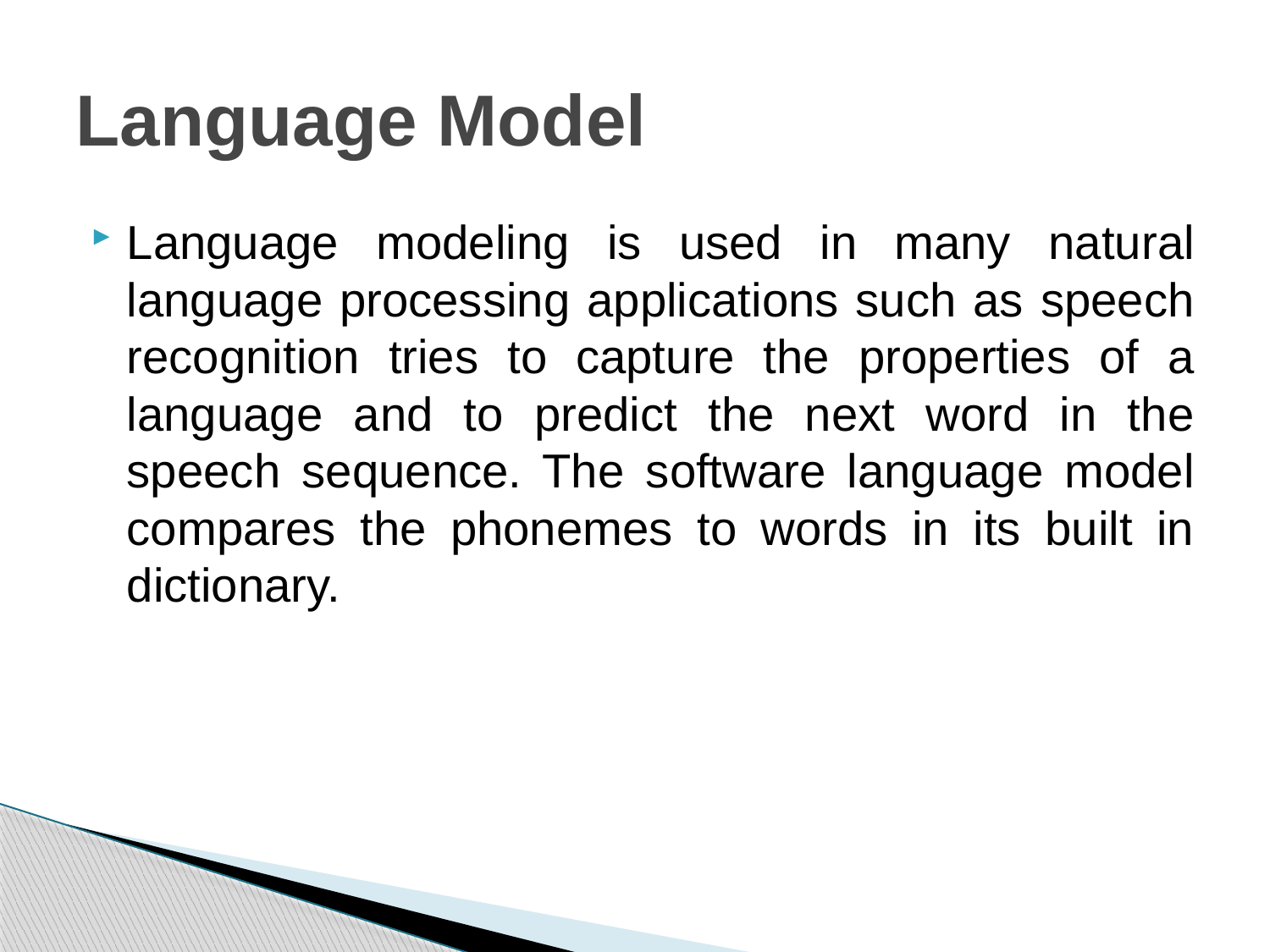

# Language Model
Language modeling is used in many natural language processing applications such as speech recognition tries to capture the properties of a language and to predict the next word in the speech sequence. The software language model compares the phonemes to words in its built in dictionary.